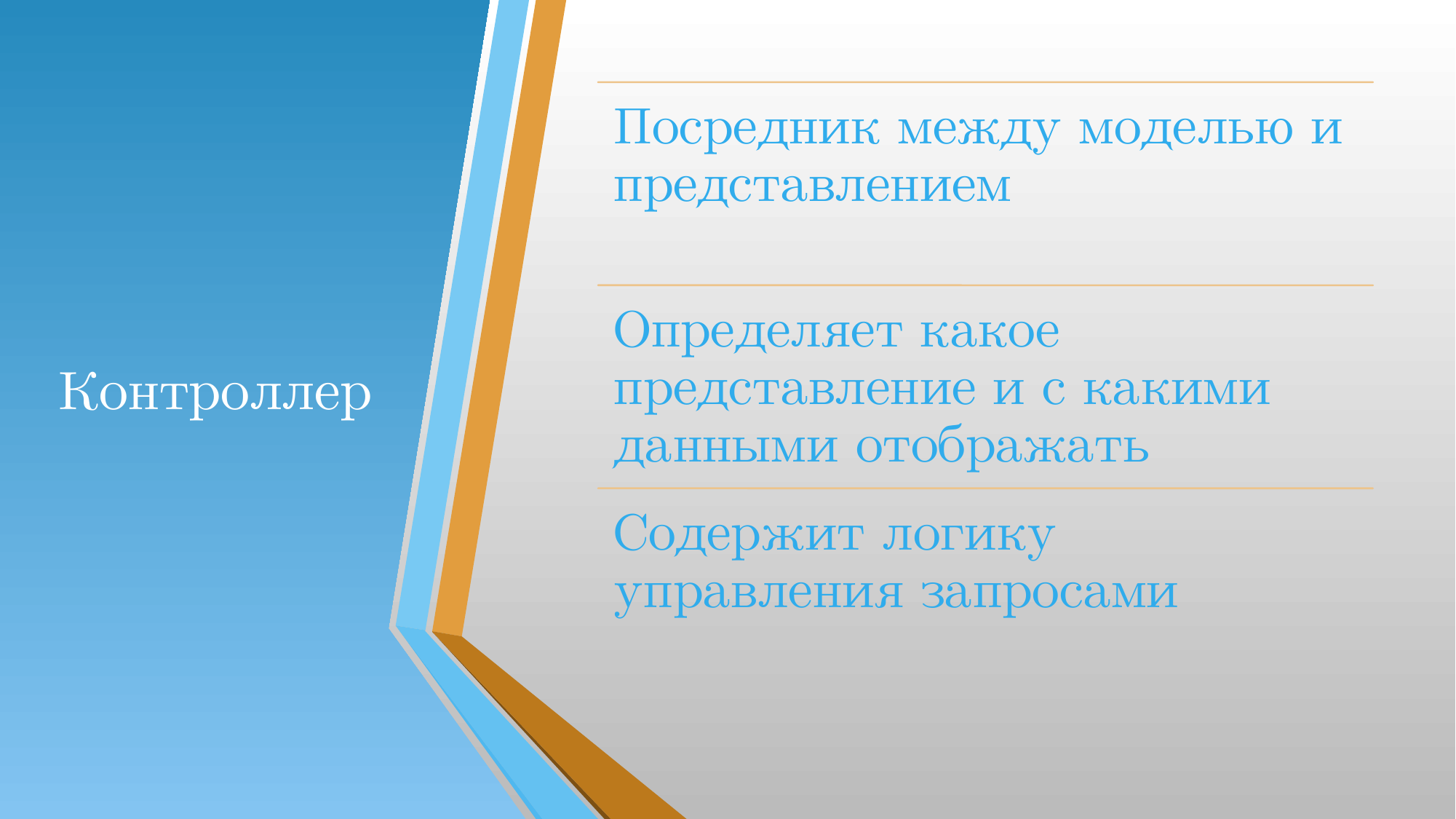

# Контроллер
Посредник между моделью и представлением
Определяет какое представление и с какими данными отображать
Содержит логику управления запросами